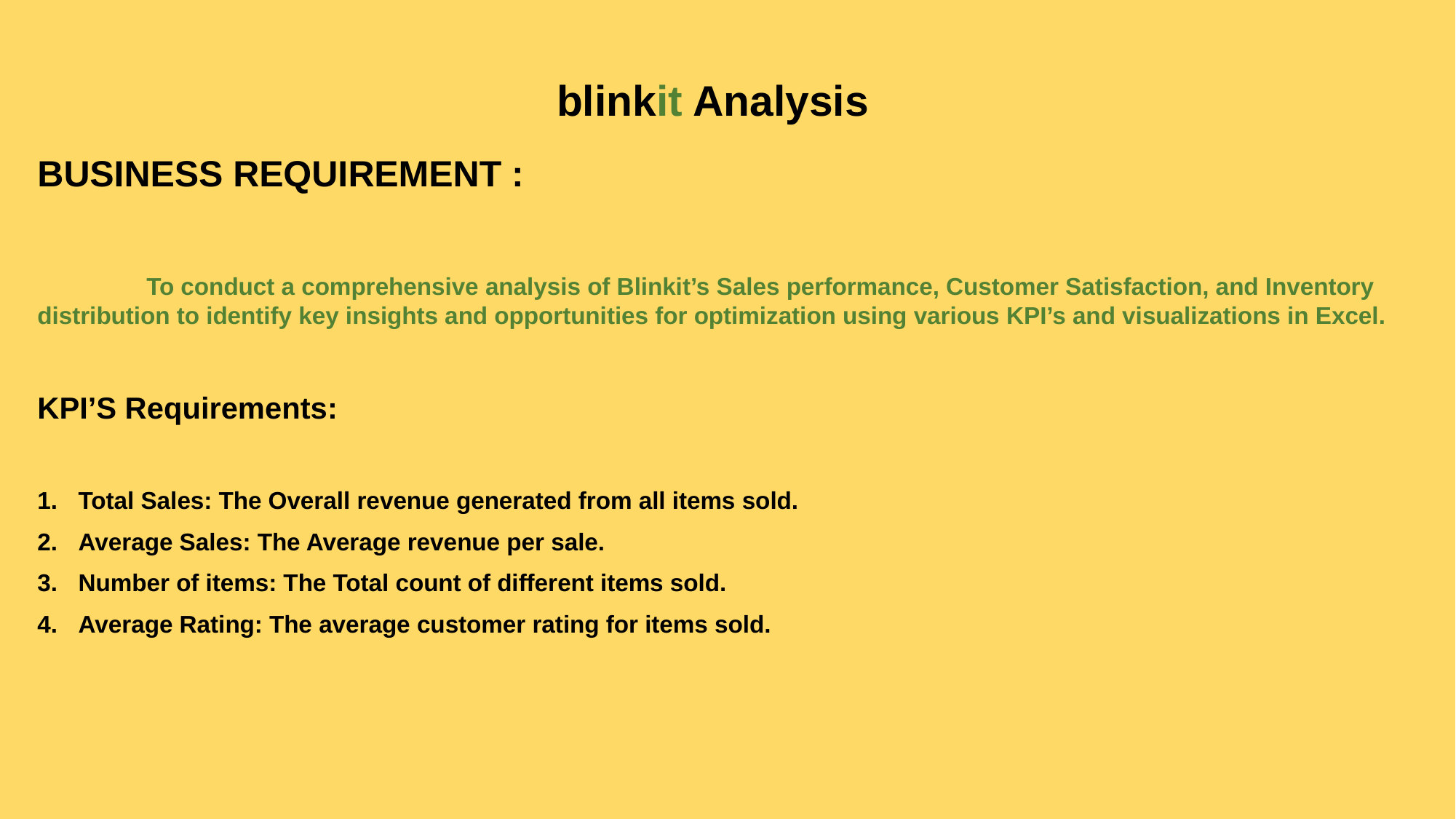

# blinkit Analysis
BUSINESS REQUIREMENT :

	To conduct a comprehensive analysis of Blinkit’s Sales performance, Customer Satisfaction, and Inventory distribution to identify key insights and opportunities for optimization using various KPI’s and visualizations in Excel.

KPI’S Requirements:

Total Sales: The Overall revenue generated from all items sold.
Average Sales: The Average revenue per sale.
Number of items: The Total count of different items sold.
Average Rating: The average customer rating for items sold.